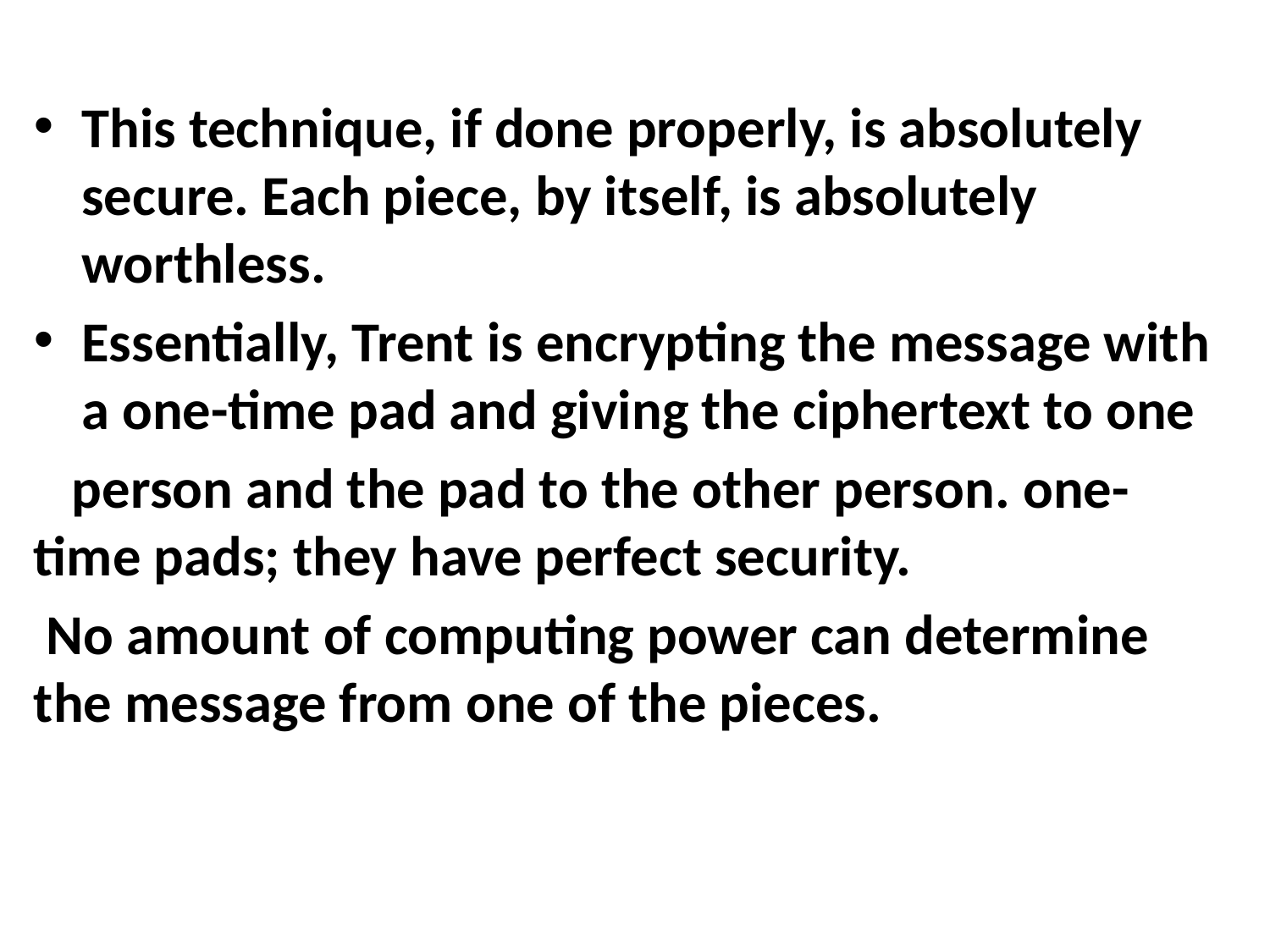

#
This technique, if done properly, is absolutely secure. Each piece, by itself, is absolutely worthless.
Essentially, Trent is encrypting the message with a one-time pad and giving the ciphertext to one
   person and the pad to the other person. one-time pads; they have perfect security.
 No amount of computing power can determine the message from one of the pieces.